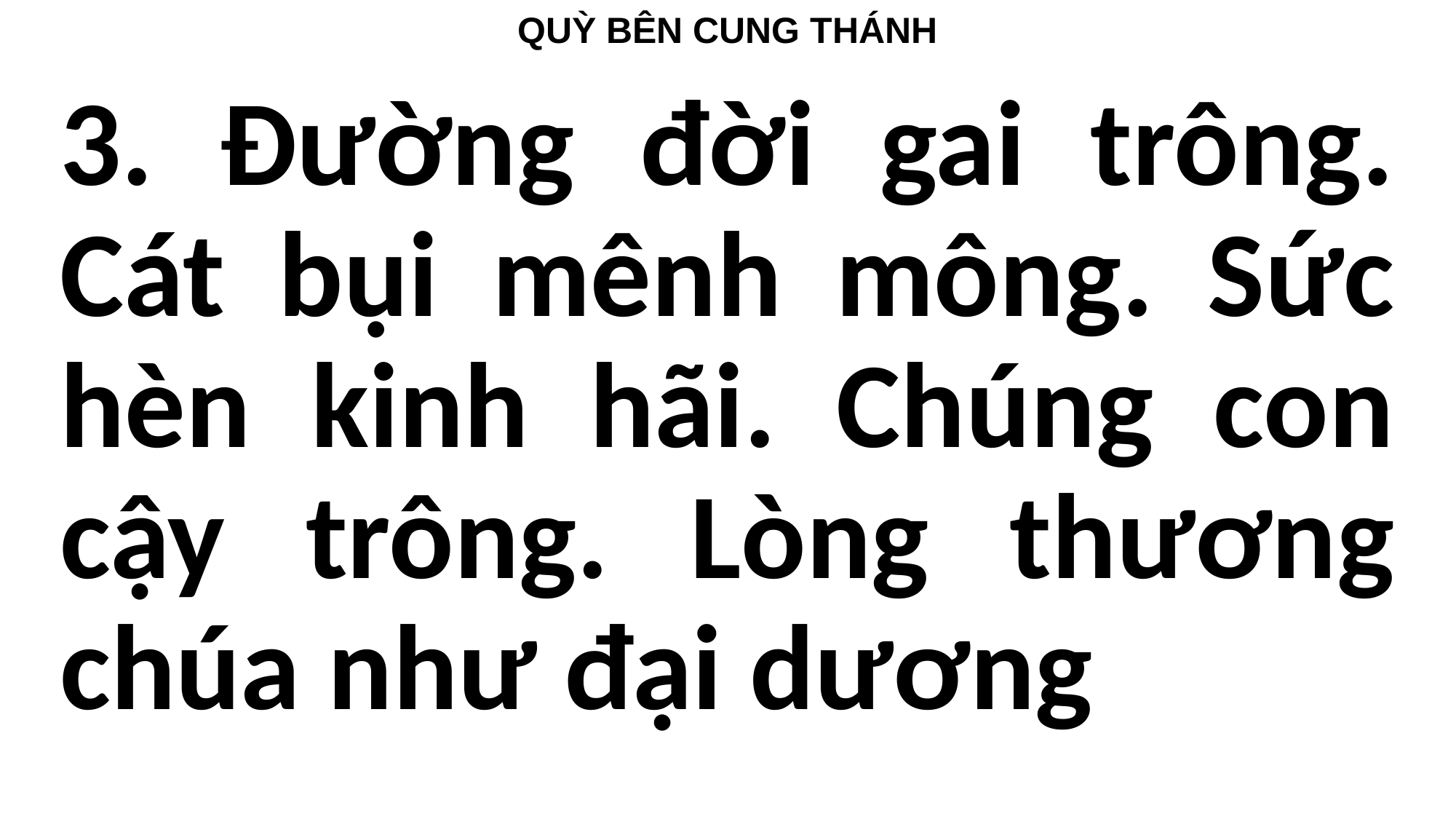

QUỲ BÊN CUNG THÁNH
3. Đường đời gai trông. Cát bụi mênh mông. Sức hèn kinh hãi. Chúng con cậy trông. Lòng thương chúa như đại dương